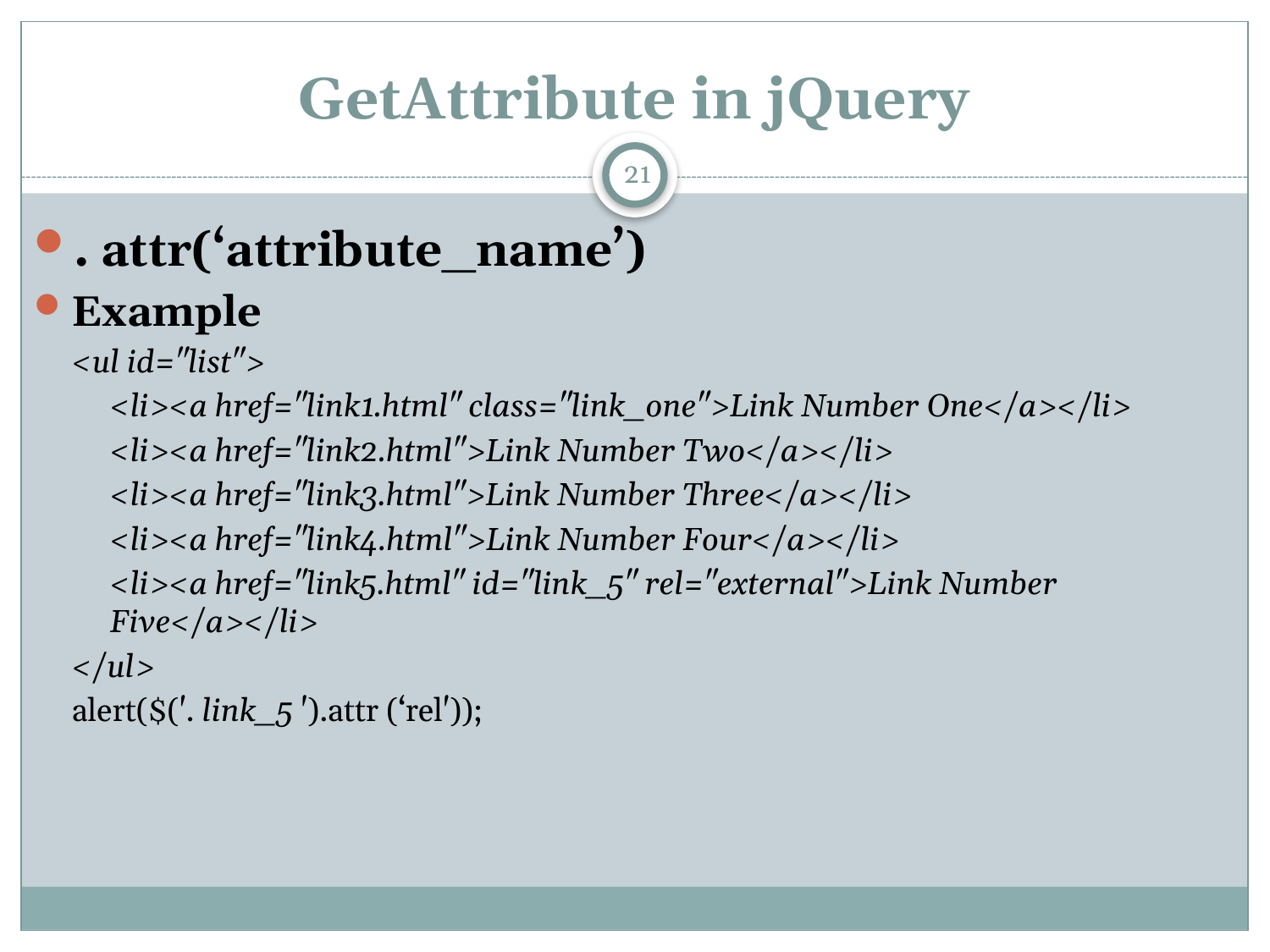

# GetAttribute in jQuery
21
. attr(‘attribute_name’)
Example
<ul id="list">
	<li><a href="link1.html" class="link_one">Link Number One</a></li>
	<li><a href="link2.html">Link Number Two</a></li>
	<li><a href="link3.html">Link Number Three</a></li>
	<li><a href="link4.html">Link Number Four</a></li>
	<li><a href="link5.html" id="link_5" rel="external">Link Number Five</a></li>
</ul>
alert($('. link_5 ').attr (‘rel'));